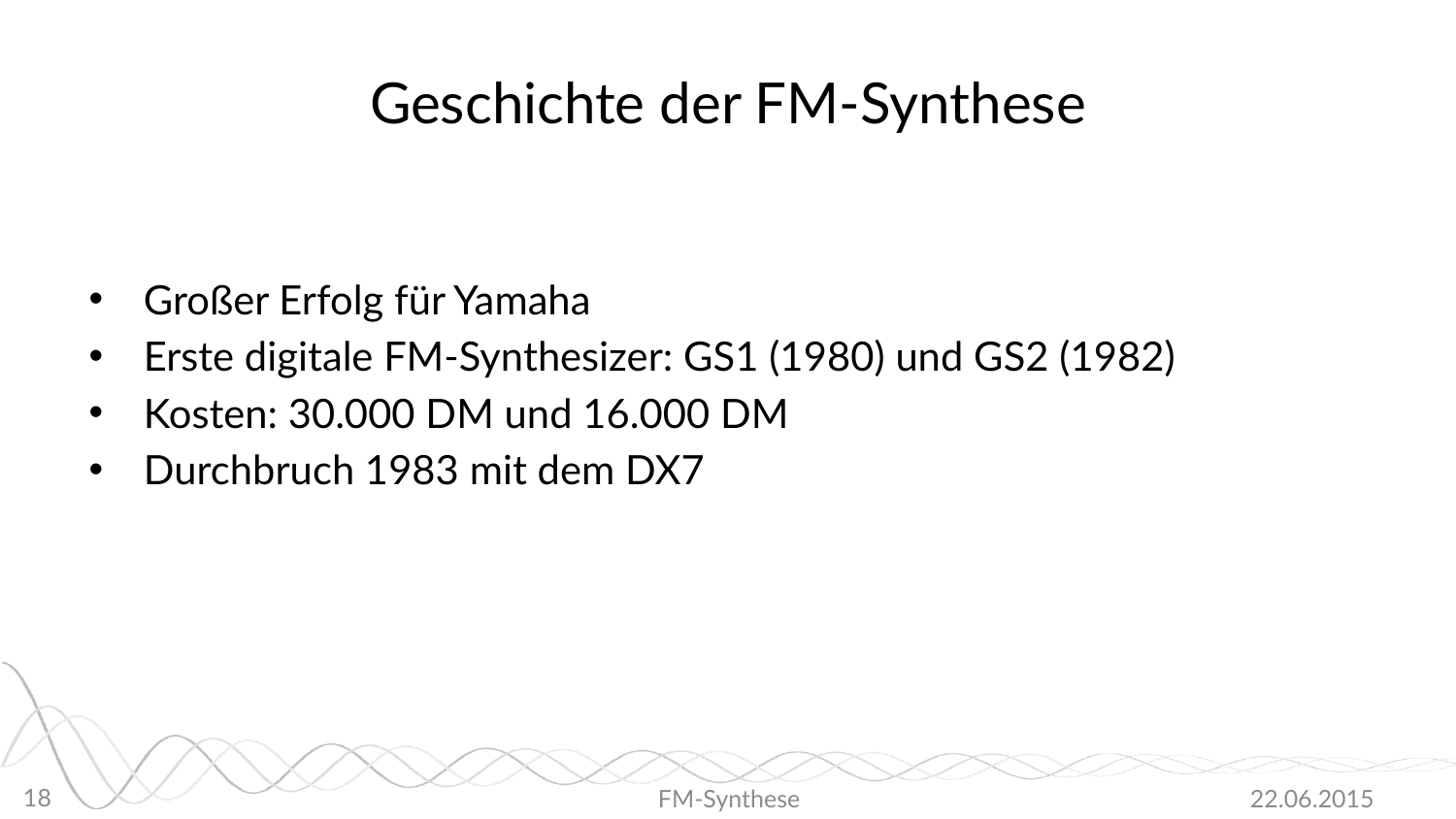

# Geschichte der FM-Synthese
Großer Erfolg für Yamaha
Erste digitale FM-Synthesizer: GS1 (1980) und GS2 (1982)
Kosten: 30.000 DM und 16.000 DM
Durchbruch 1983 mit dem DX7

18
FM-Synthese
22.06.2015